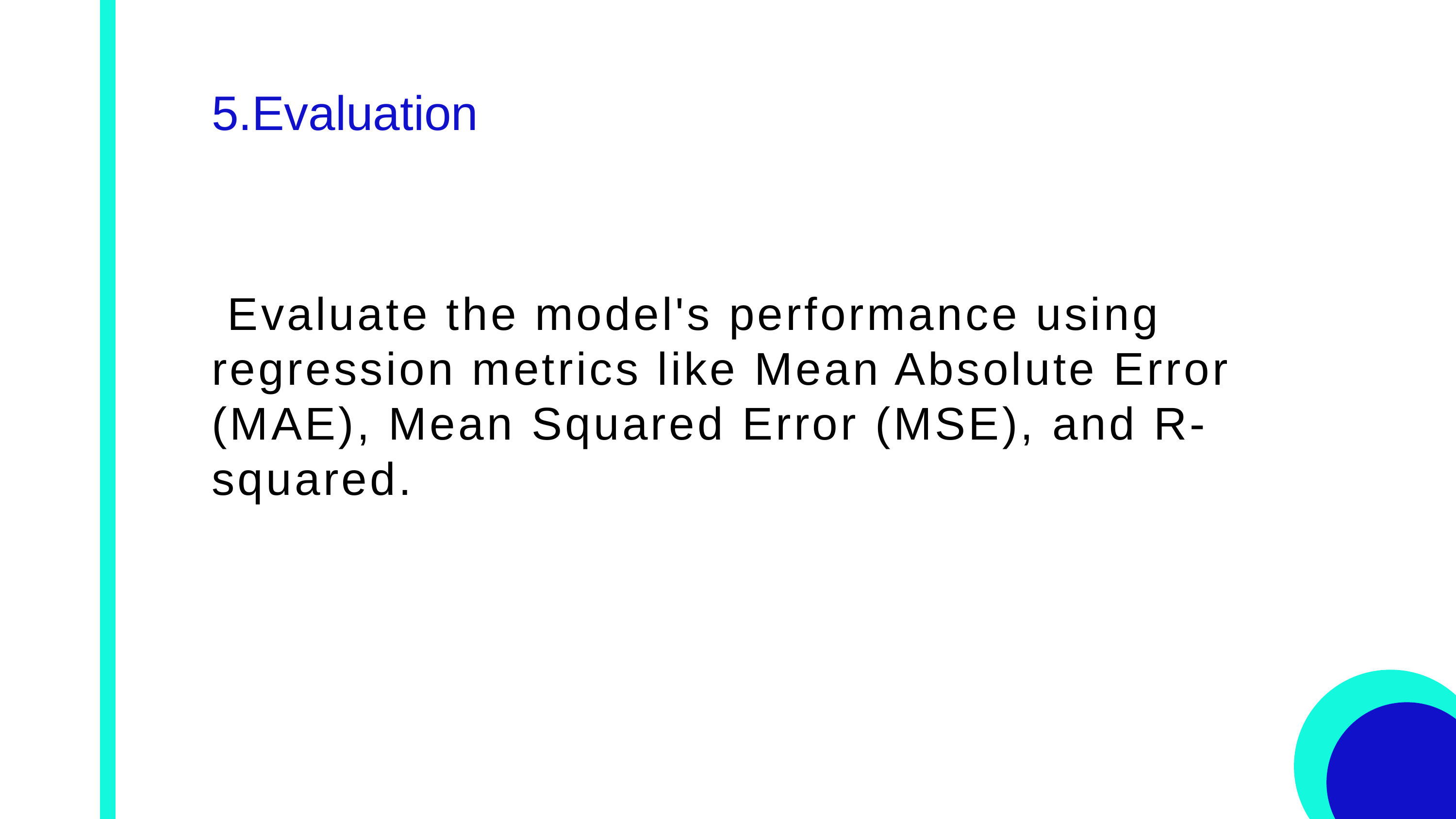

5.Evaluation
 Evaluate the model's performance using regression metrics like Mean Absolute Error (MAE), Mean Squared Error (MSE), and R-squared.